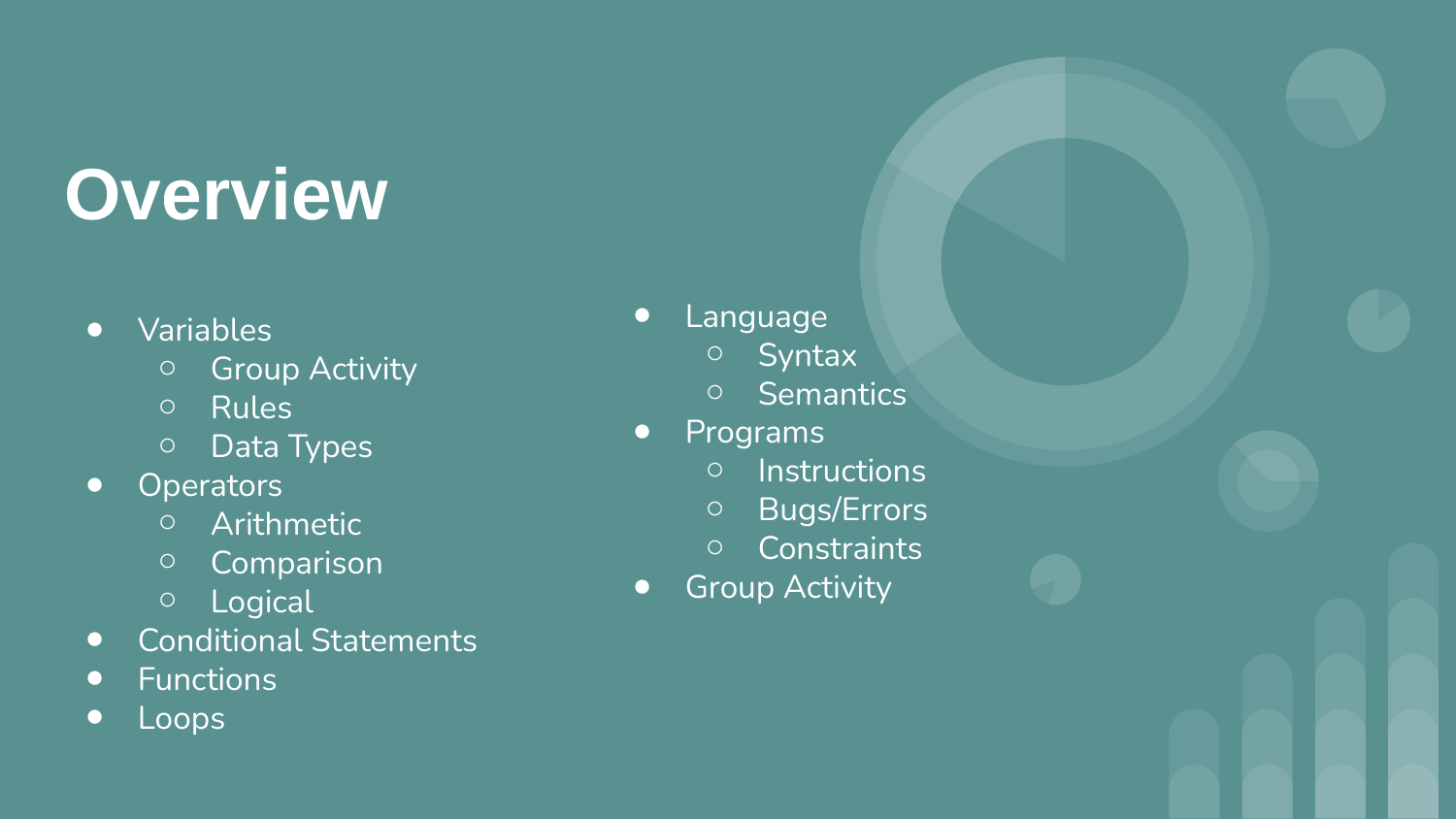

# Overview
Language
Syntax
Semantics
Programs
Instructions
Bugs/Errors
Constraints
Group Activity
Variables
Group Activity
Rules
Data Types
Operators
Arithmetic
Comparison
Logical
Conditional Statements
Functions
Loops